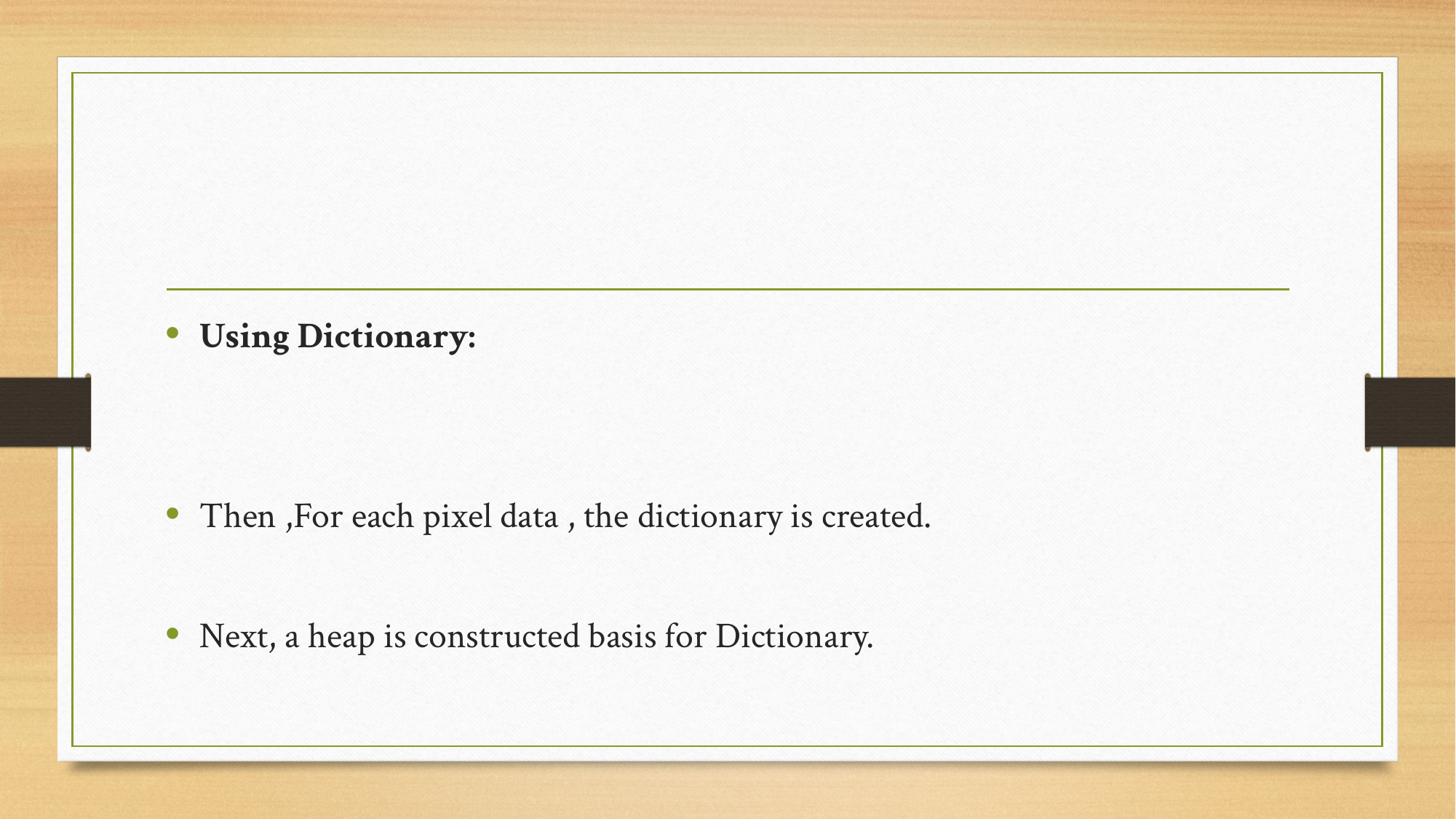

Using Dictionary:

Then ,For each pixel data , the dictionary is created.

Next, a heap is constructed basis for Dictionary.